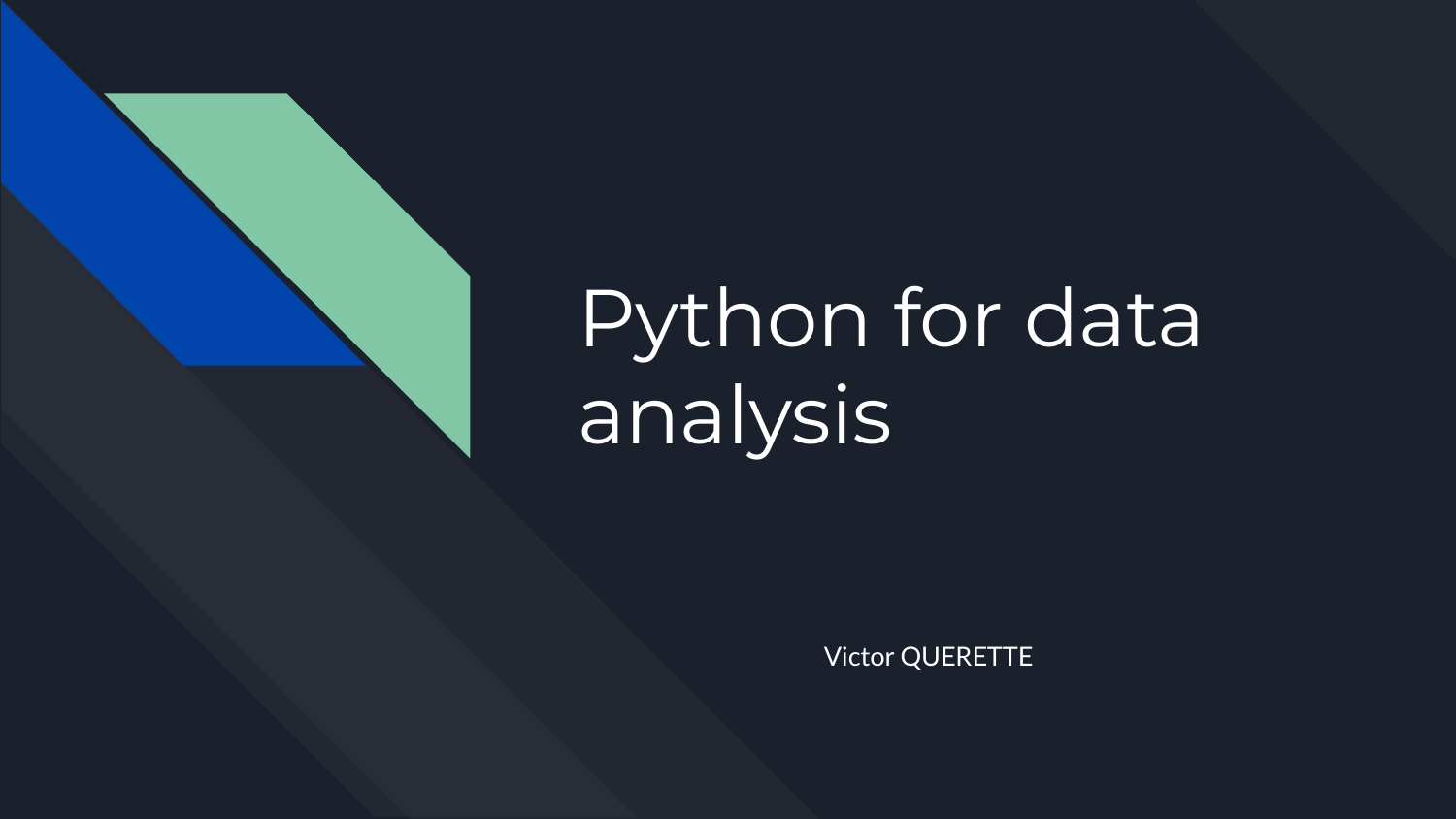

# Python for data analysis
Victor QUERETTE